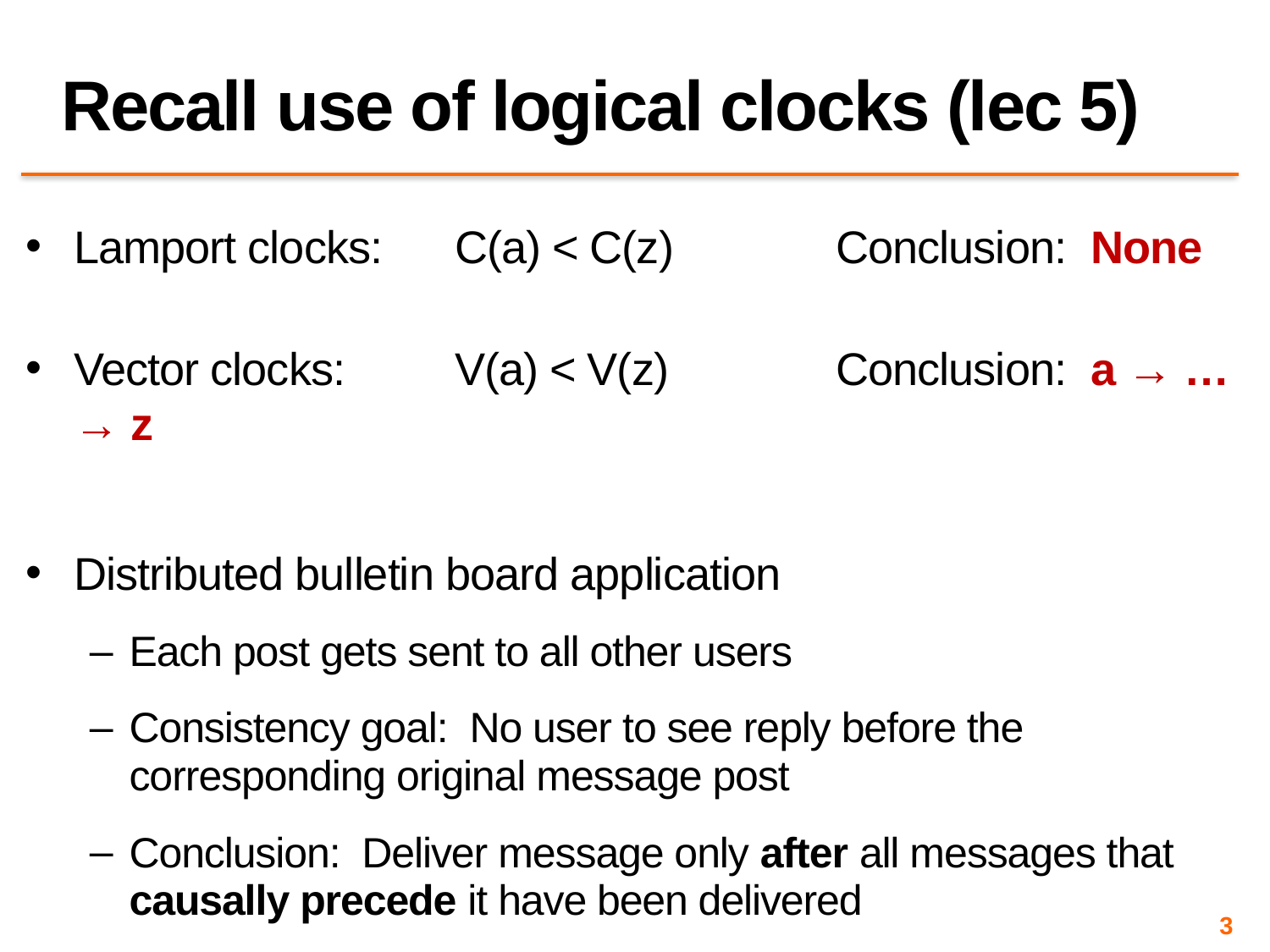

# Recall use of logical clocks (lec 5)
Lamport clocks:	C(a) < C(z)		Conclusion:  None
Vector clocks: 	V(a) < V(z)		Conclusion:  a → … → z
Distributed bulletin board application
Each post gets sent to all other users
Consistency goal:  No user to see reply before the corresponding original message post
Conclusion:  Deliver message only after all messages that causally precede it have been delivered
3